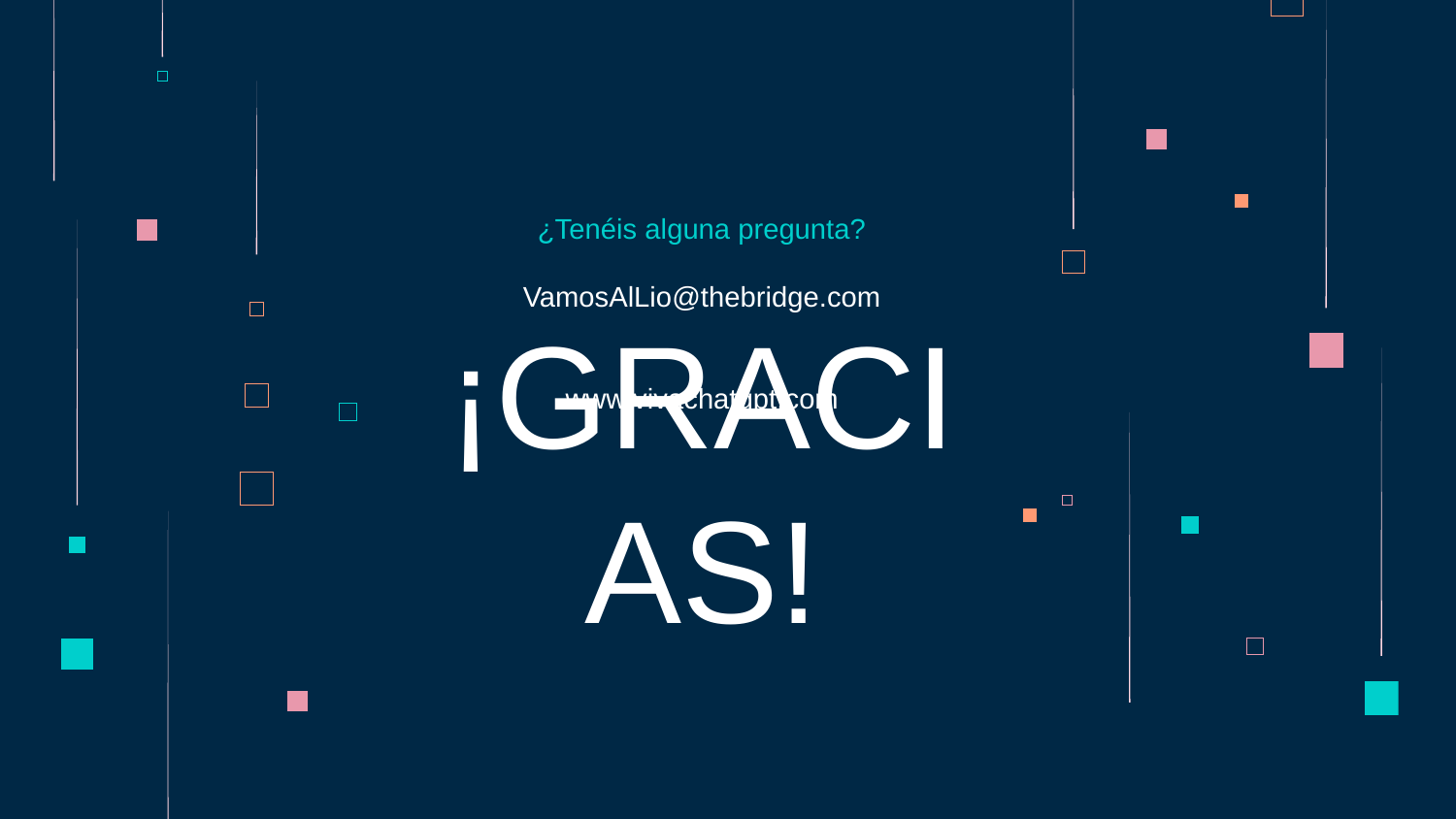

¿Tenéis alguna pregunta?

VamosAlLio@thebridge.com

www.vivachatgpt.com
# ¡GRACIAS!